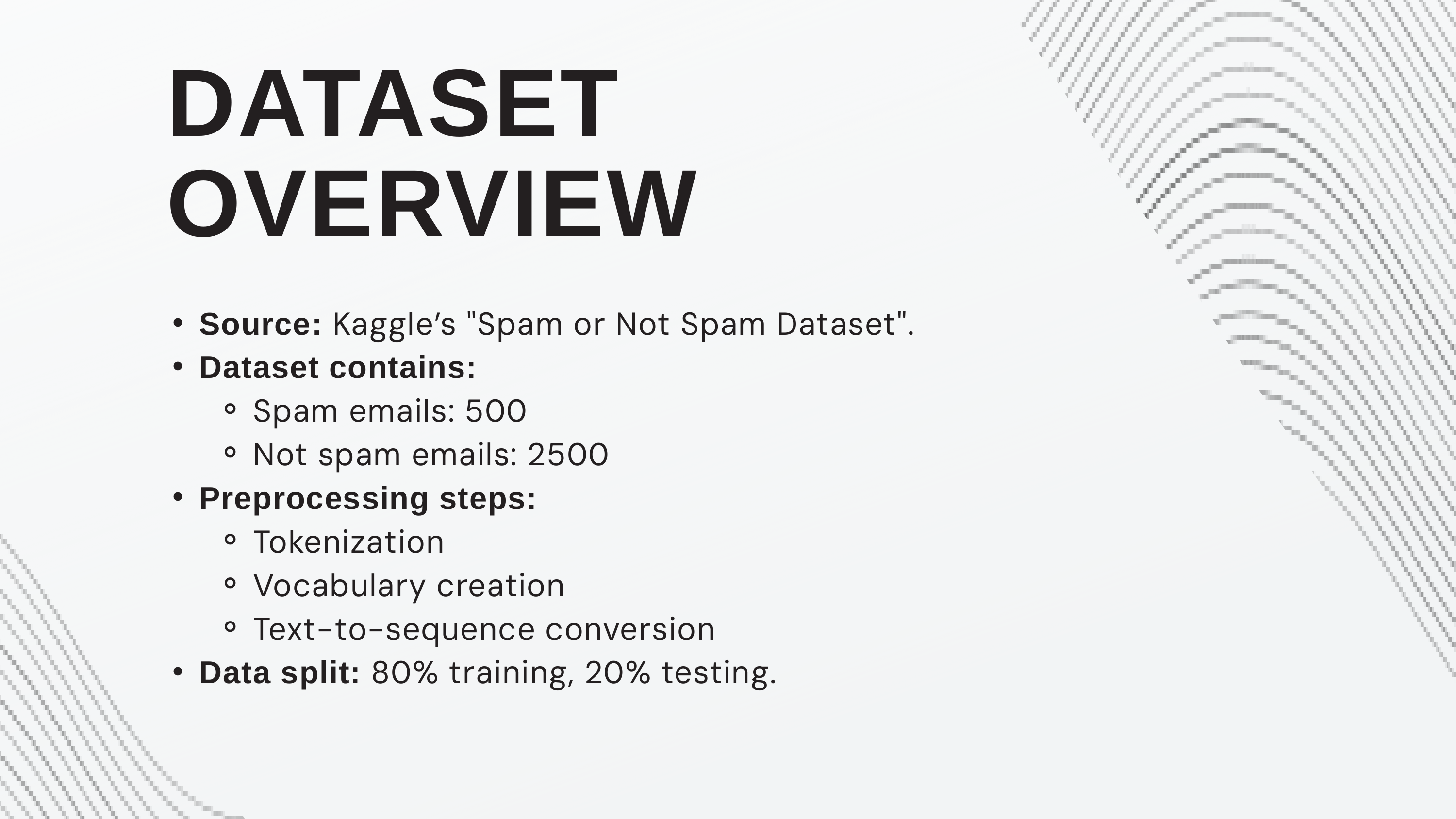

DATASET OVERVIEW

Source: Kaggle’s "Spam or Not Spam Dataset".
Dataset contains:
Spam emails: 500
Not spam emails: 2500
Preprocessing steps:
Tokenization
Vocabulary creation
Text-to-sequence conversion
Data split: 80% training, 20% testing.